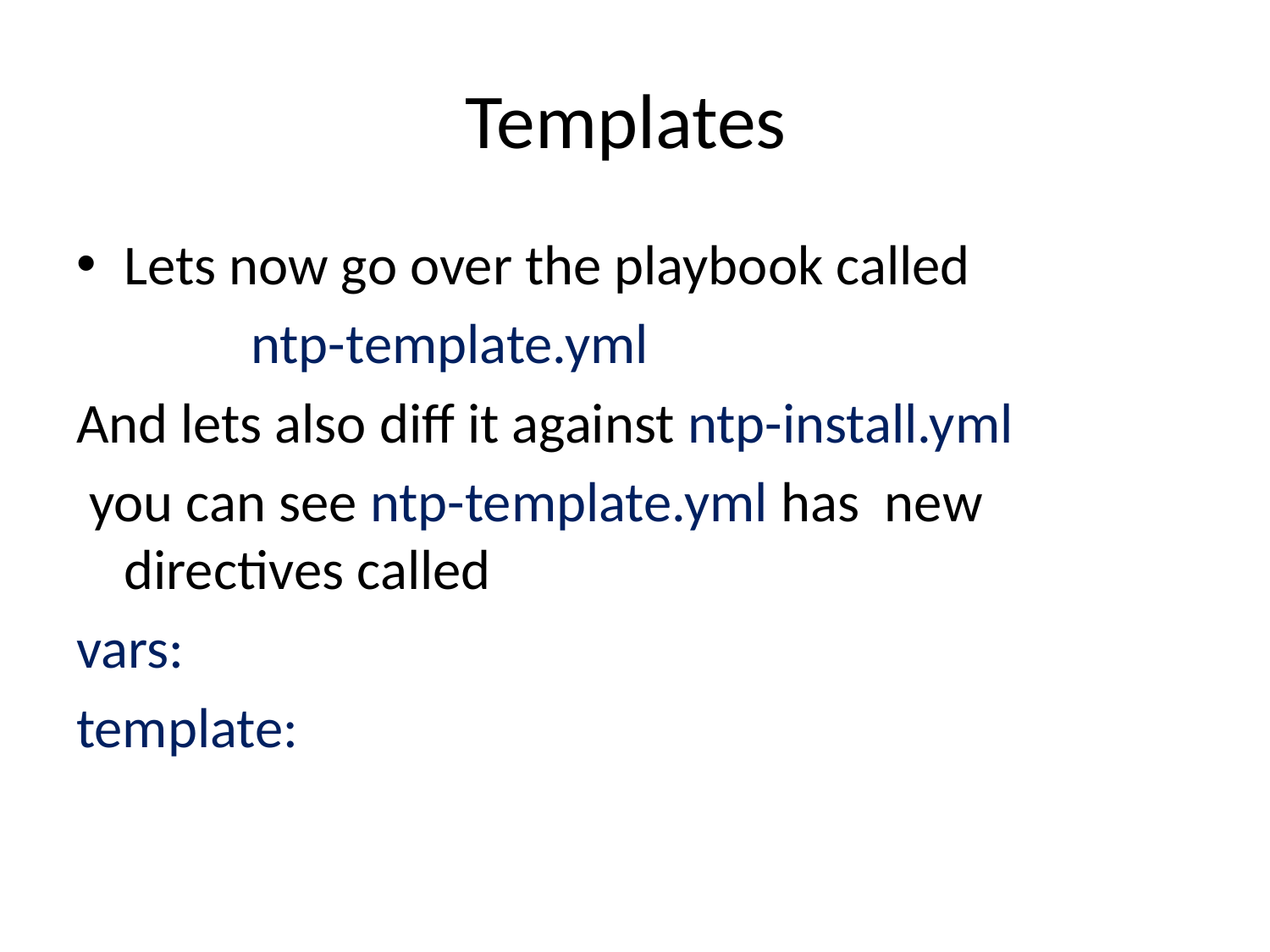

# Templates
Lets now go over the playbook called
		ntp-template.yml
And lets also diff it against ntp-install.yml
 you can see ntp-template.yml has  new directives called
vars:
template: